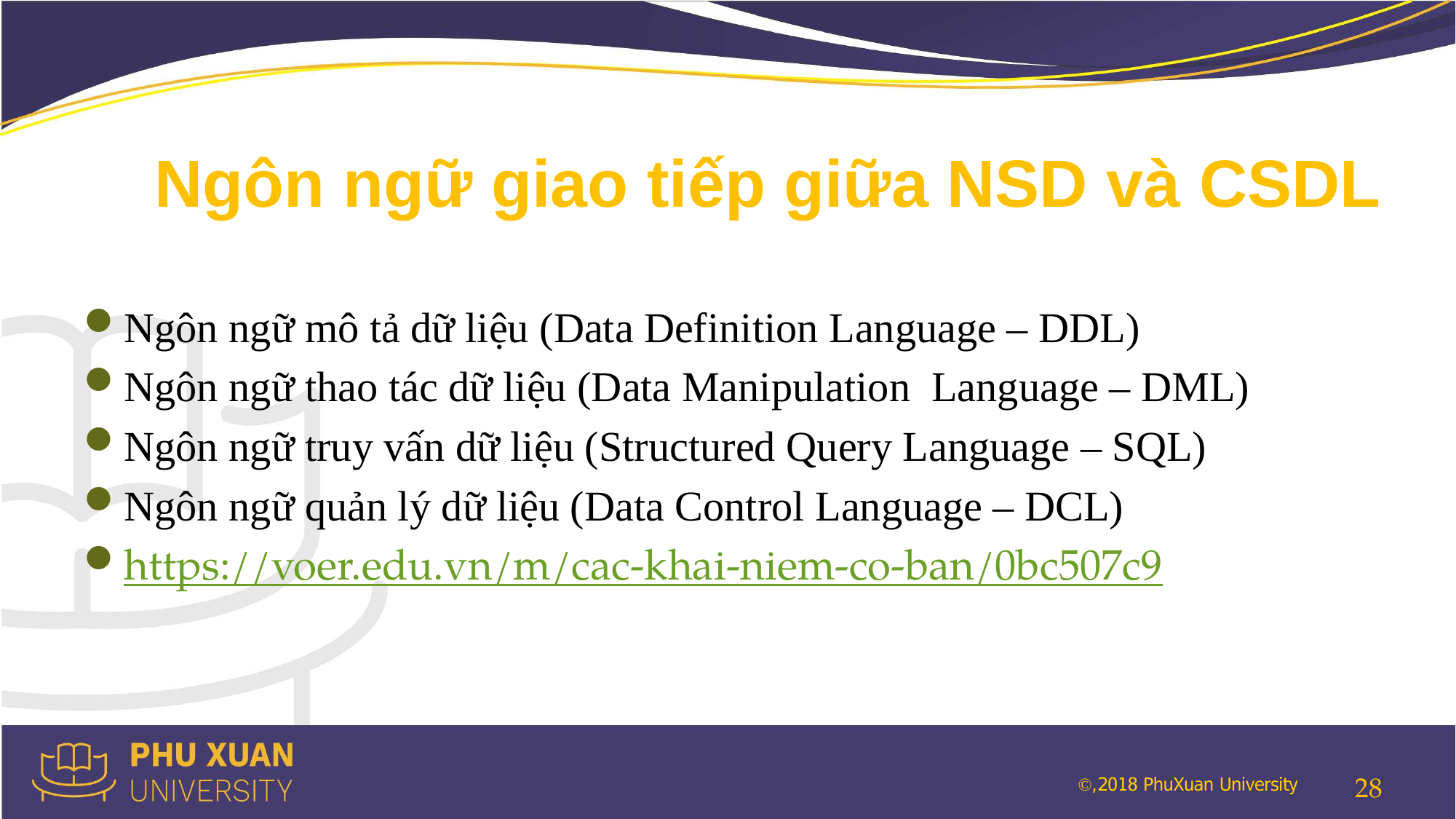

# Ngôn ngữ giao tiếp giữa NSD và CSDL

Ngôn ngữ mô tả dữ liệu (Data Definition Language – DDL)
Ngôn ngữ thao tác dữ liệu (Data Manipulation  Language – DML)
Ngôn ngữ truy vấn dữ liệu (Structured Query Language – SQL)
Ngôn ngữ quản lý dữ liệu (Data Control Language – DCL)
https://voer.edu.vn/m/cac-khai-niem-co-ban/0bc507c9
28